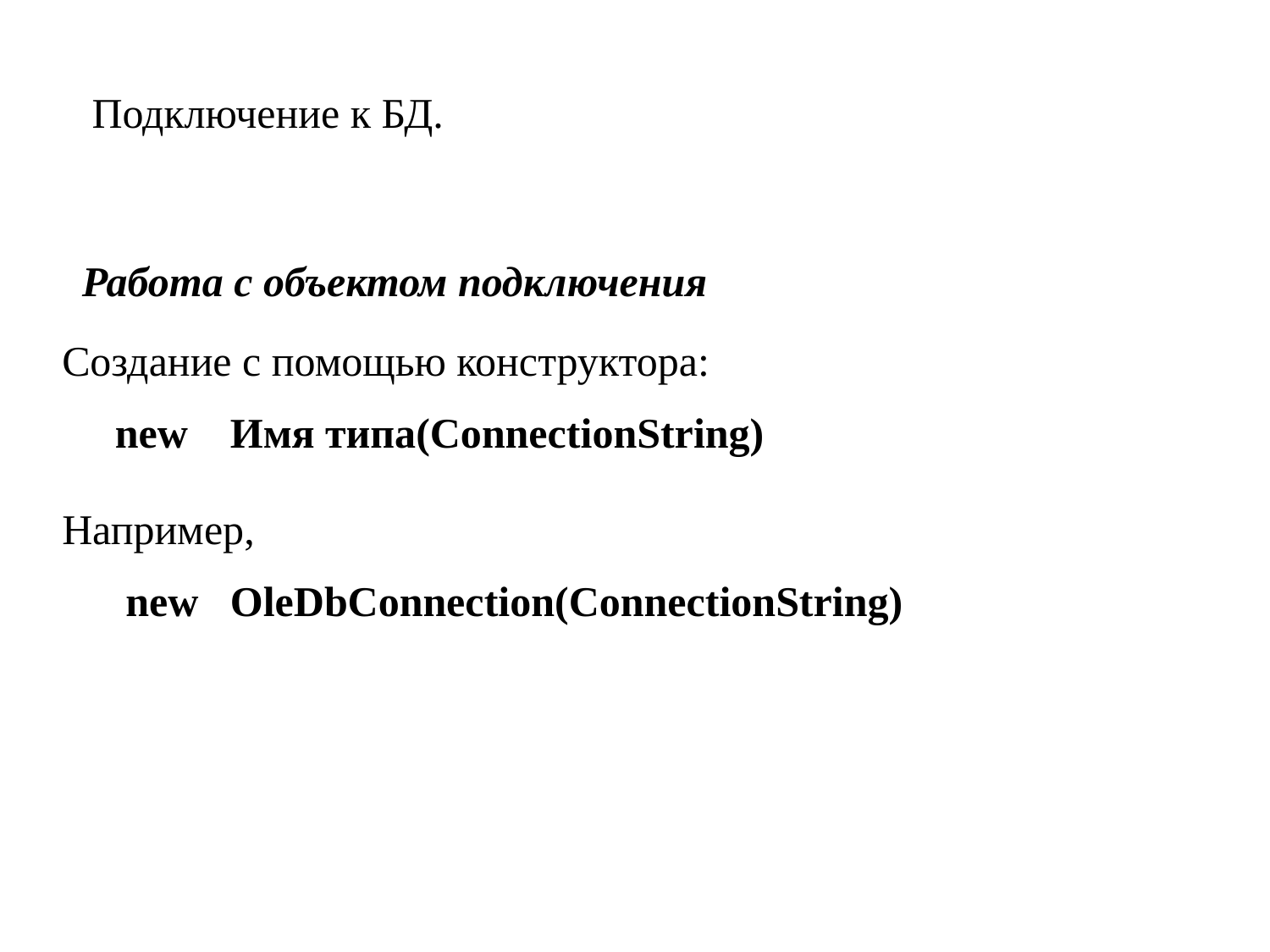

Подключение к БД.
Работа с объектом подключения
Создание с помощью конструктора:
     new    Имя типа(ConnectionString)
Например,
      new   OleDbConnection(ConnectionString)